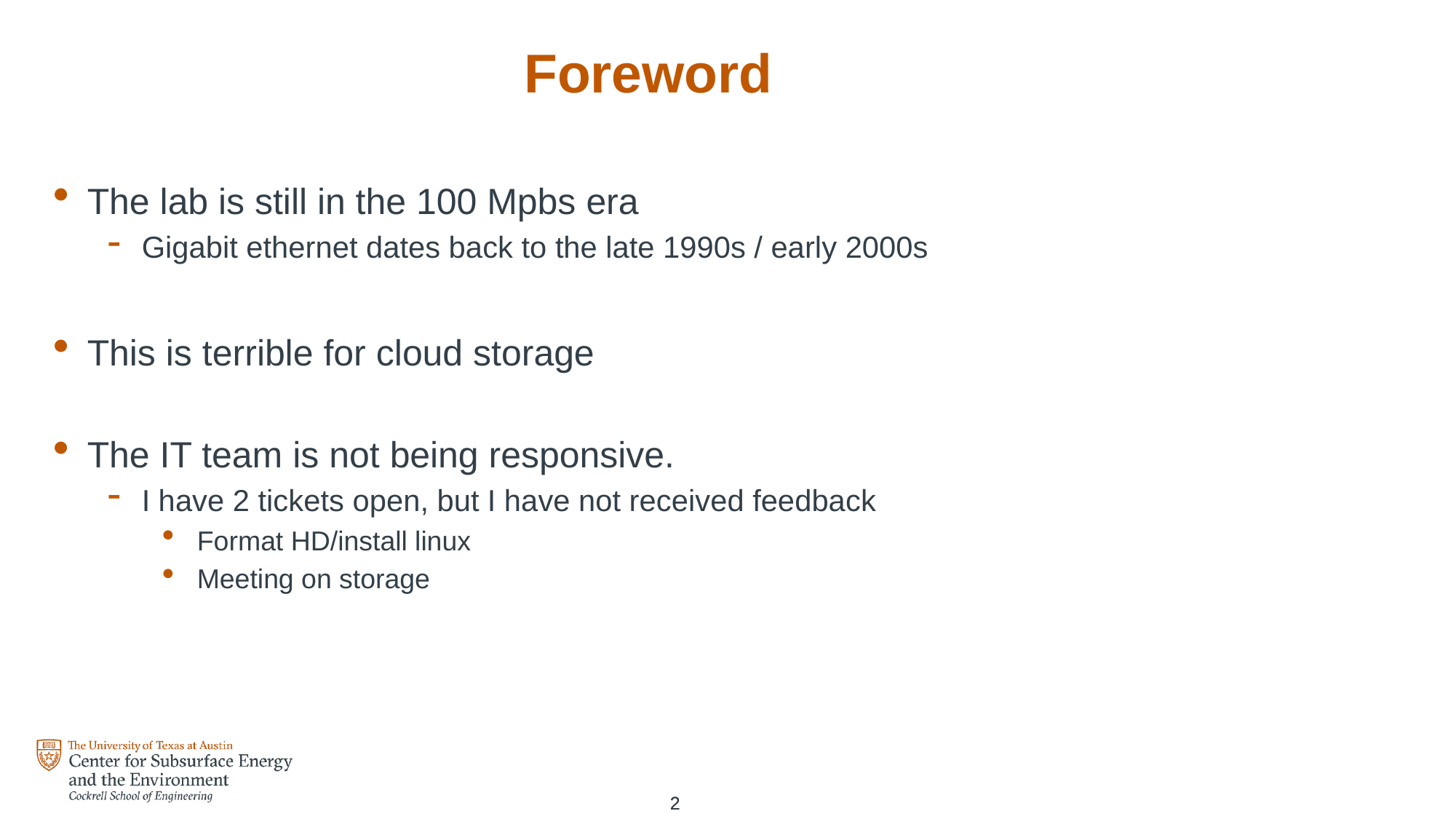

# Foreword
The lab is still in the 100 Mpbs era
Gigabit ethernet dates back to the late 1990s / early 2000s

This is terrible for cloud storage

The IT team is not being responsive.
I have 2 tickets open, but I have not received feedback
Format HD/install linux
Meeting on storage